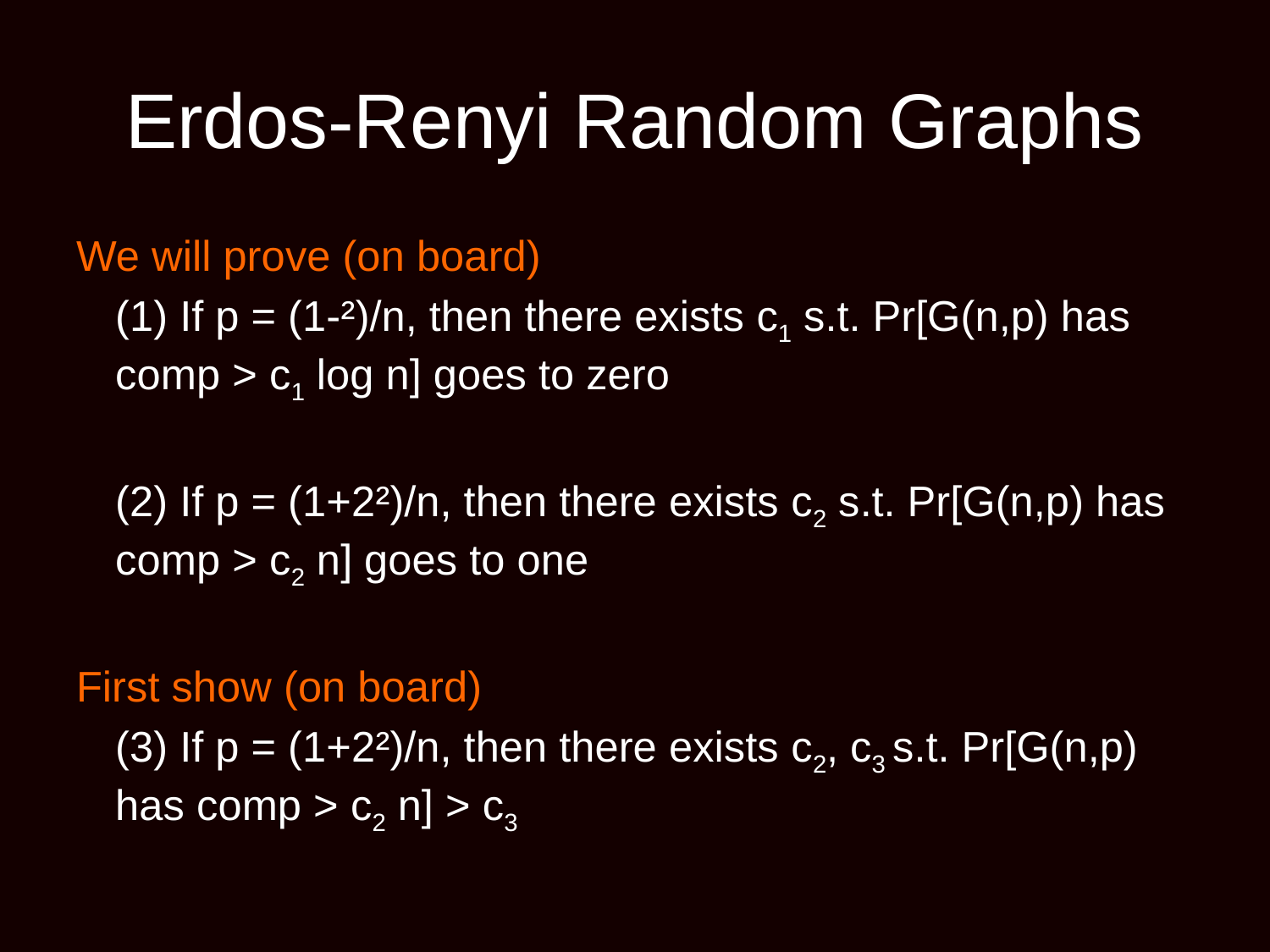

# Erdos-Renyi Random Graphs
We will prove (on board)
	(1) If p = (1-²)/n, then there exists c1 s.t. Pr[G(n,p) has comp > c1 log n] goes to zero

	(2) If p = (1+2²)/n, then there exists c2 s.t. Pr[G(n,p) has comp > c2 n] goes to one

First show (on board)
	(3) If p = (1+2²)/n, then there exists c2, c3 s.t. Pr[G(n,p) has comp > c2 n] > c3